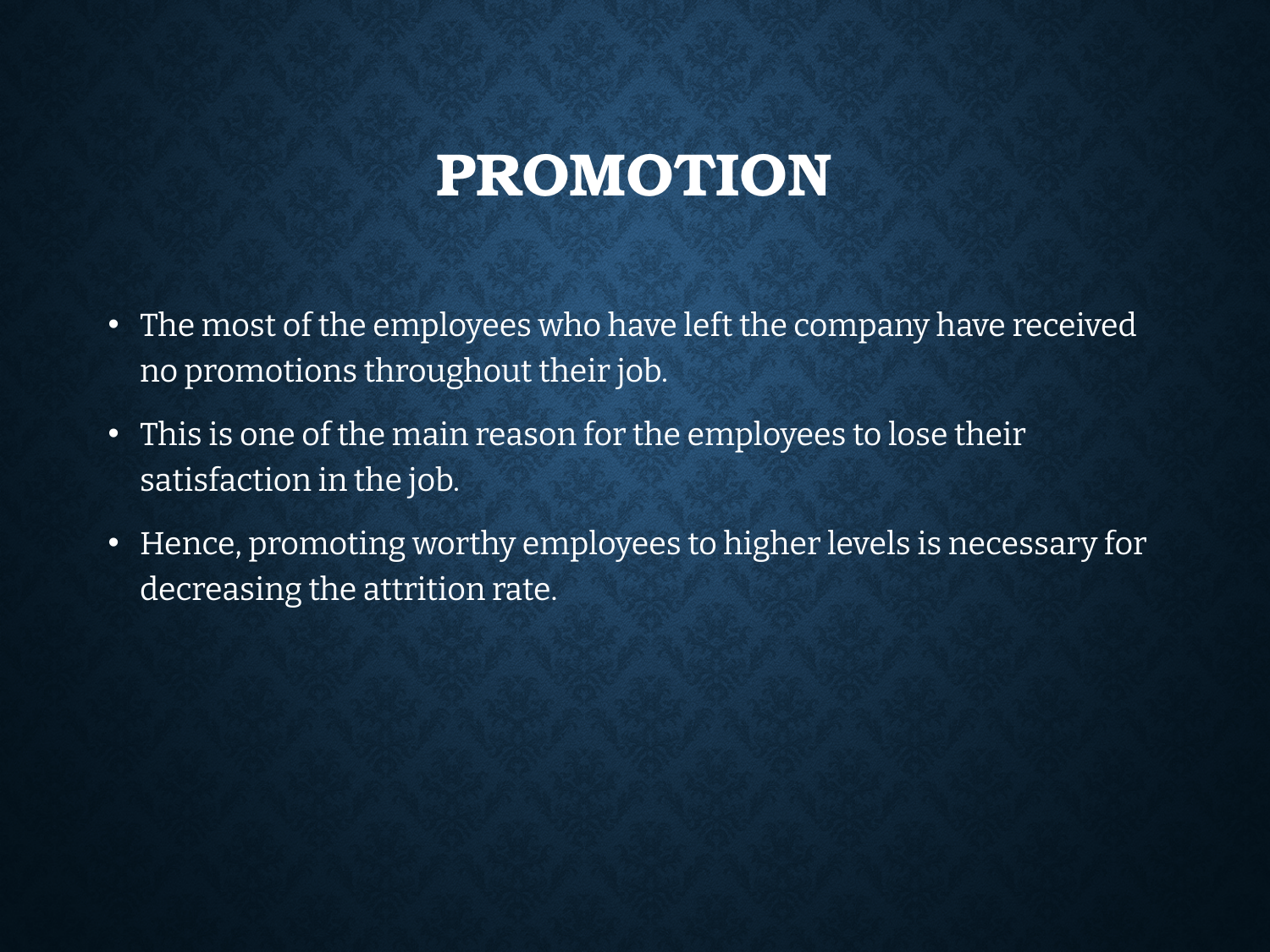

# Promotion
The most of the employees who have left the company have received no promotions throughout their job.
This is one of the main reason for the employees to lose their satisfaction in the job.
Hence, promoting worthy employees to higher levels is necessary for decreasing the attrition rate.